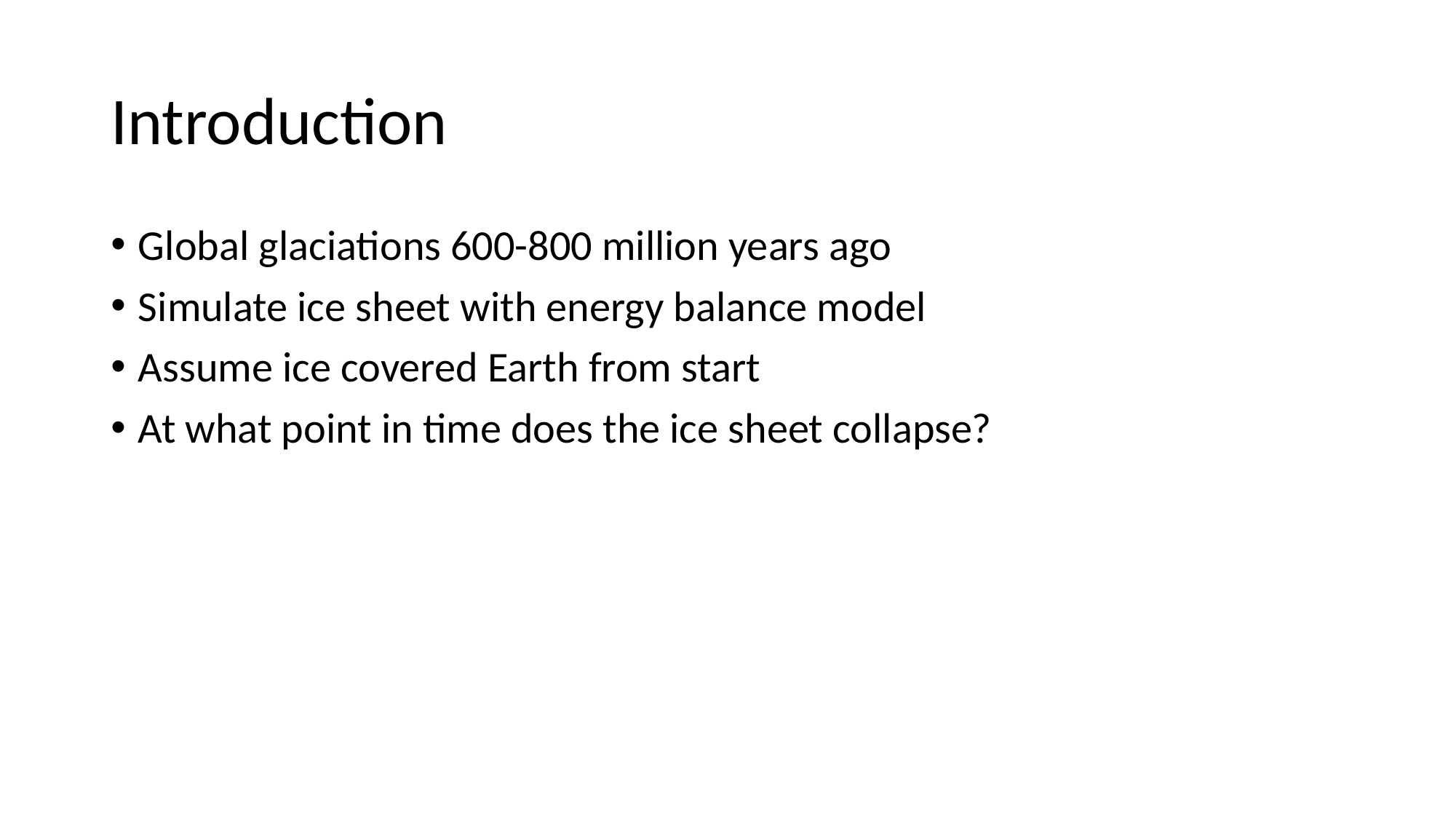

# Introduction
Global glaciations 600-800 million years ago
Simulate ice sheet with energy balance model
Assume ice covered Earth from start
At what point in time does the ice sheet collapse?